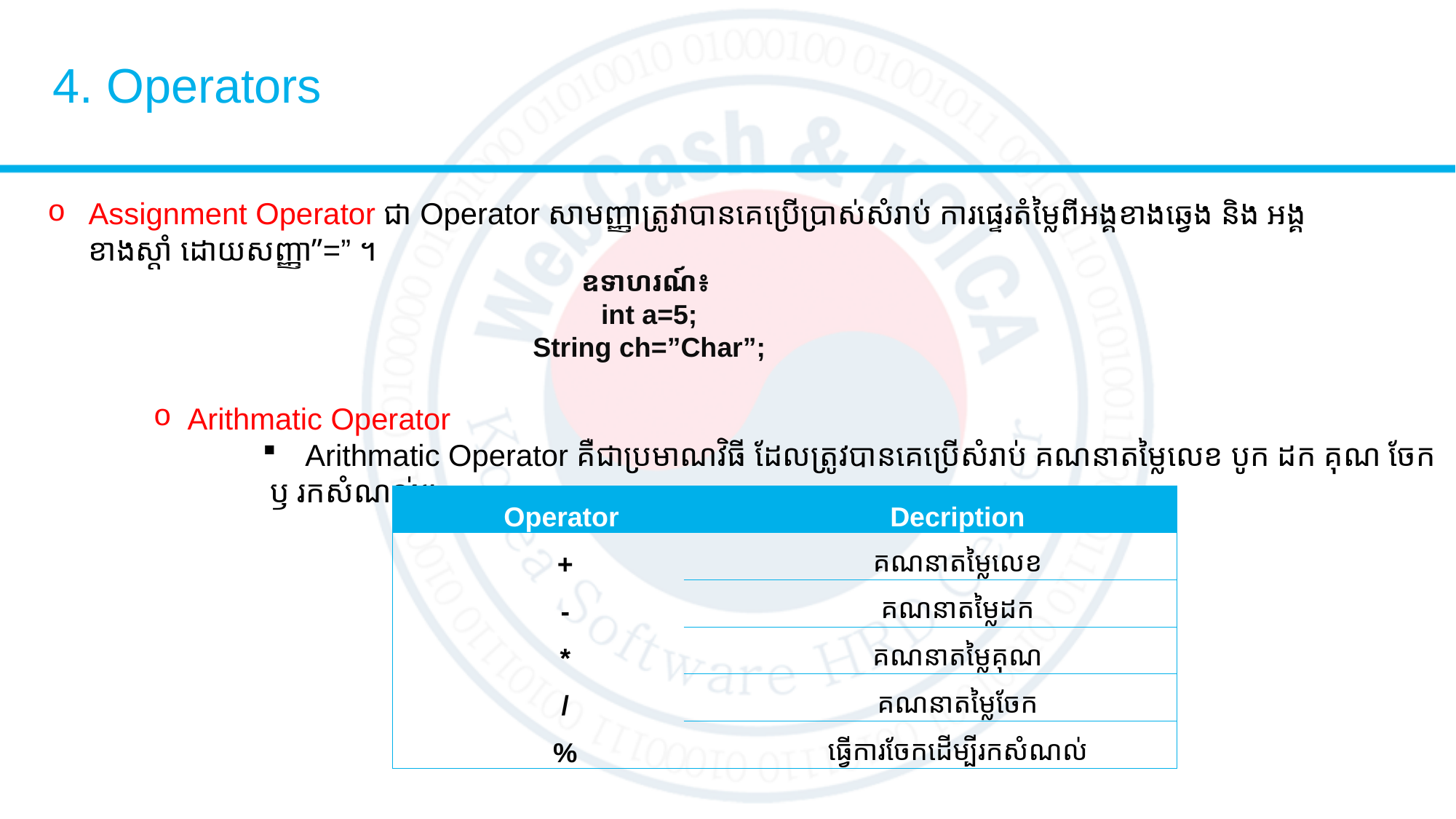

# 4. Operators
Assignment Operator ជា Operator សាមញ្ញាត្រូវាបានគេប្រើប្រាស់សំរាប់ ការផ្ទេរតំម្លៃពីអង្គខាងឆ្វេង និង អង្គខាងស្តាំ ដោយសញ្ញា”=”​ ។

ឧទាហរណ៍៖
int a=5;
String ch=”Char”;

Arithmatic Operator
 Arithmatic Operator គឺជាប្រមាណវិធី ដែលត្រូវបានគេប្រើសំរាប់​ គណនាតម្លៃលេខ បូក ដក គុណ ចែក
 ឫ រកសំណល់។

| Operator | Decription |
| --- | --- |
| + | គណនាតម្លៃលេខ |
| - | គណនាតម្លៃដក |
| \* | គណនាតម្លៃគុណ |
| / | គណនាតម្លៃចែក |
| % | ធ្វើការចែកដើម្បីរកសំណល់ |